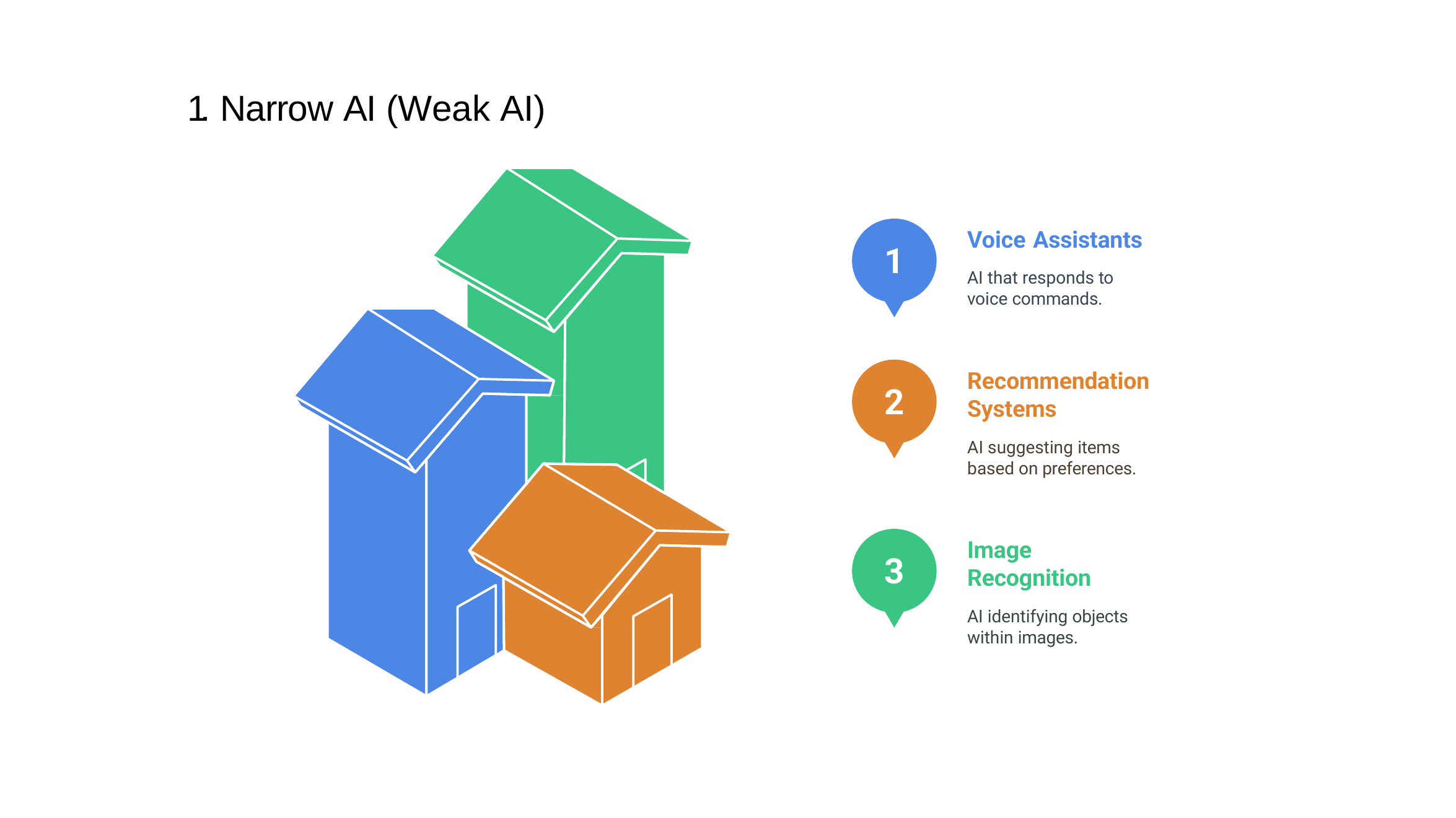

# 1. Narrow AI (Weak AI)

Voice Assistants
AI that responds to voice commands.
1

Recommendation Systems
AI suggesting items based on preferences.
2

Image Recognition
AI identifying objects within images.
3